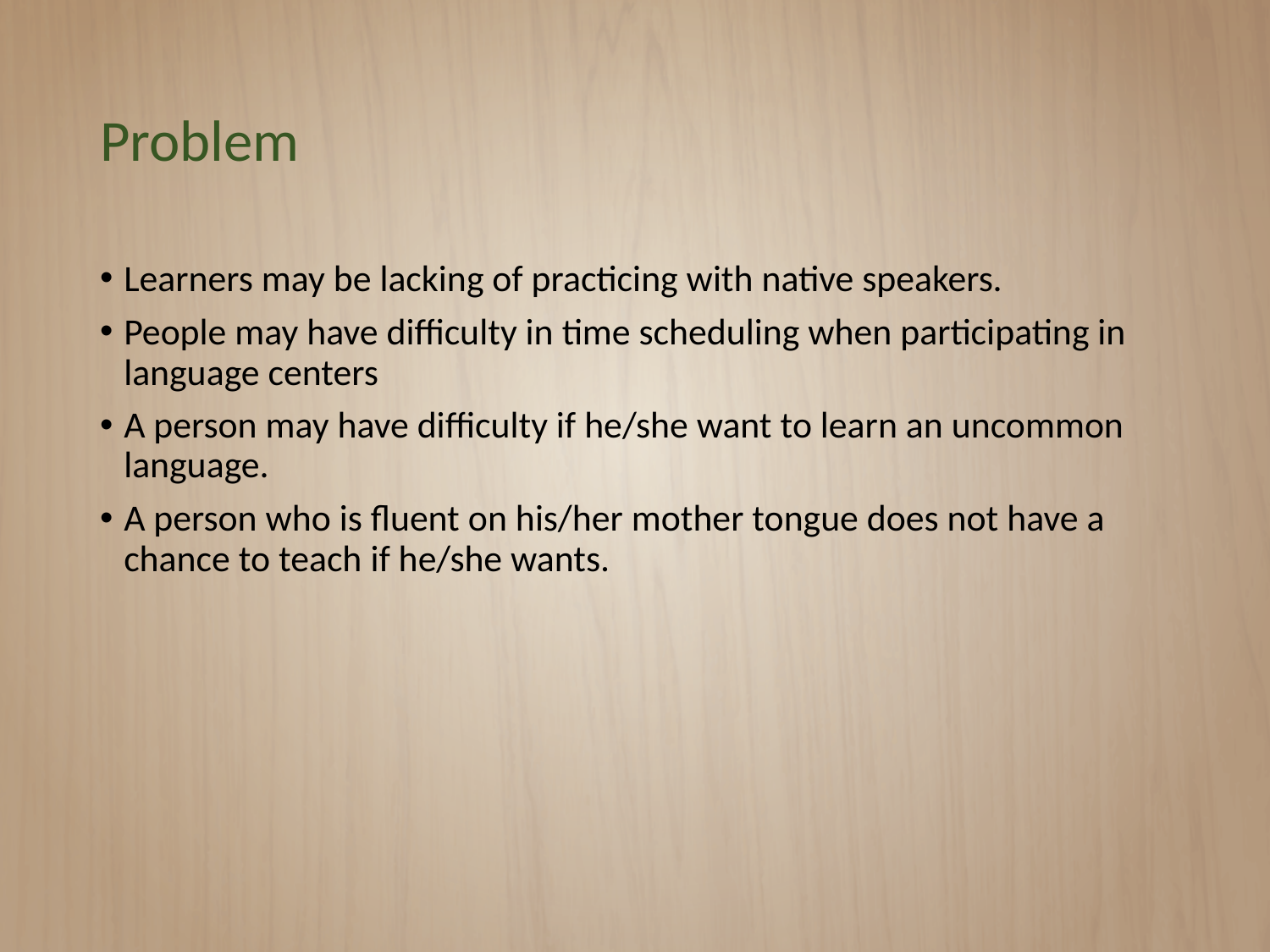

# Problem
Learners may be lacking of practicing with native speakers.
People may have difficulty in time scheduling when participating in language centers
A person may have difficulty if he/she want to learn an uncommon language.
A person who is fluent on his/her mother tongue does not have a chance to teach if he/she wants.